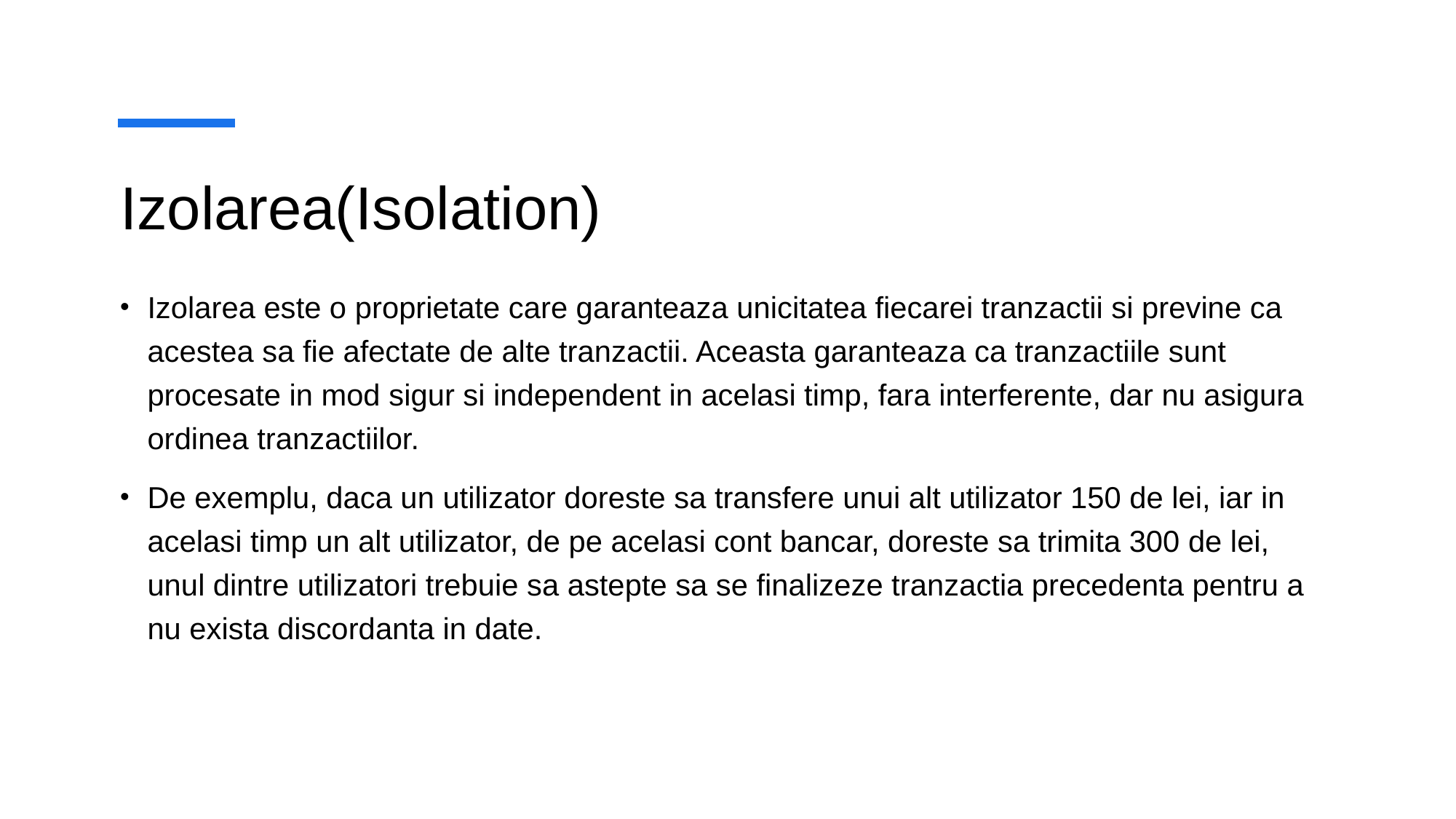

# Izolarea(Isolation)
Izolarea este o proprietate care garanteaza unicitatea fiecarei tranzactii si previne ca acestea sa fie afectate de alte tranzactii. Aceasta garanteaza ca tranzactiile sunt procesate in mod sigur si independent in acelasi timp, fara interferente, dar nu asigura ordinea tranzactiilor.
De exemplu, daca un utilizator doreste sa transfere unui alt utilizator 150 de lei, iar in acelasi timp un alt utilizator, de pe acelasi cont bancar, doreste sa trimita 300 de lei, unul dintre utilizatori trebuie sa astepte sa se finalizeze tranzactia precedenta pentru a nu exista discordanta in date.